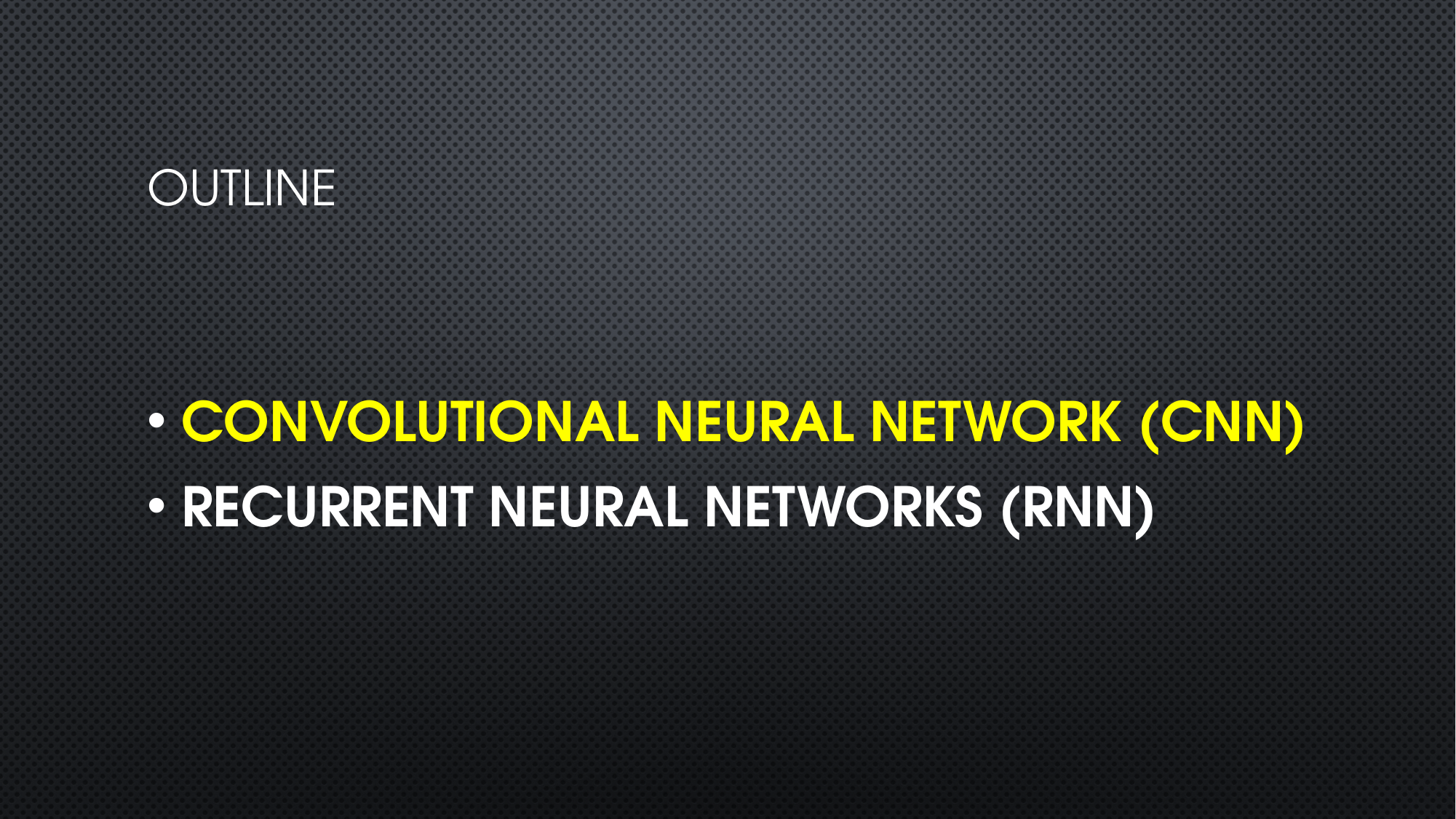

# Outline
Convolutional Neural Network (CNN)
Recurrent Neural Networks (RNN)